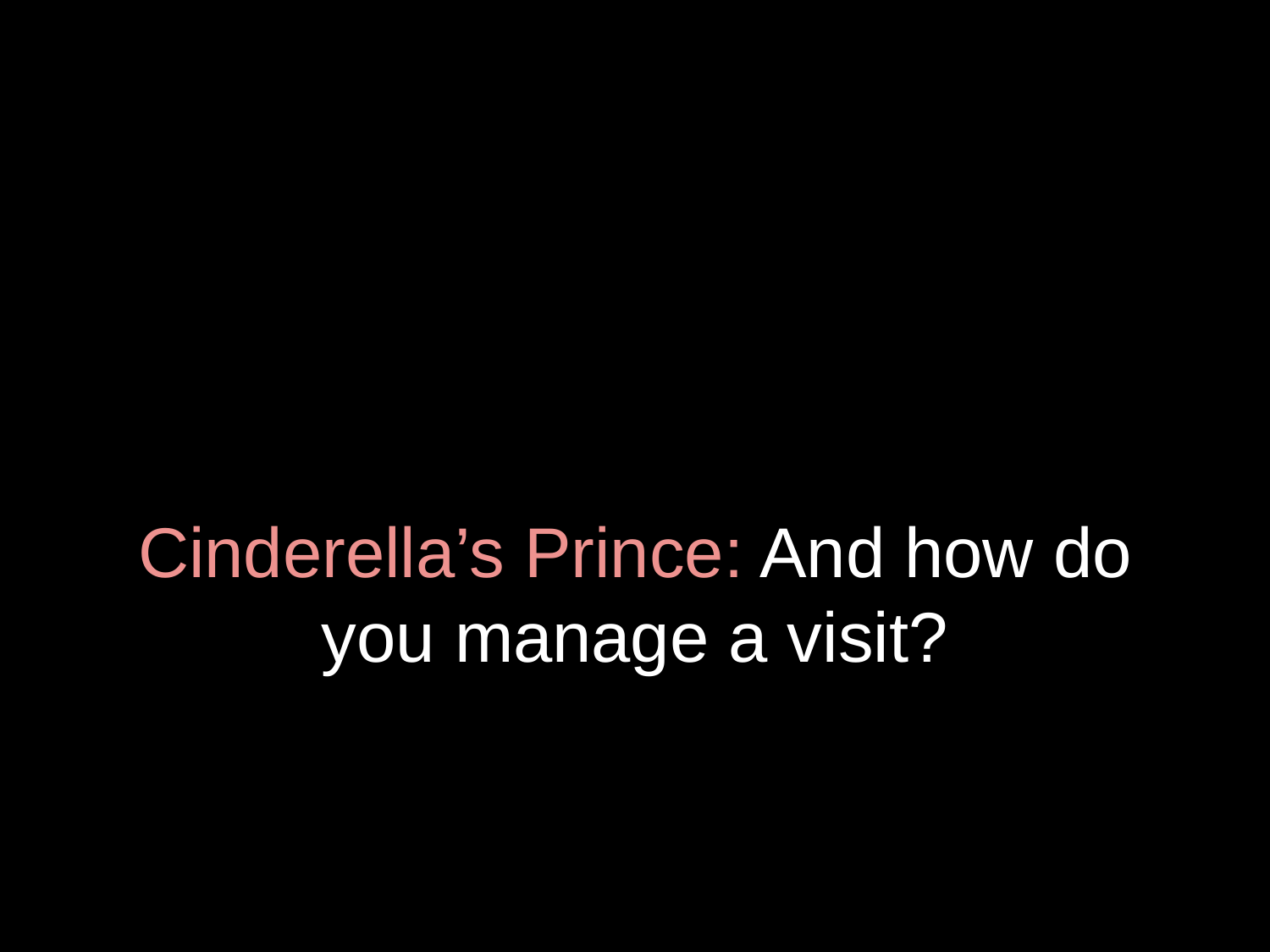

# Cinderella’s Prince: And how do you manage a visit?